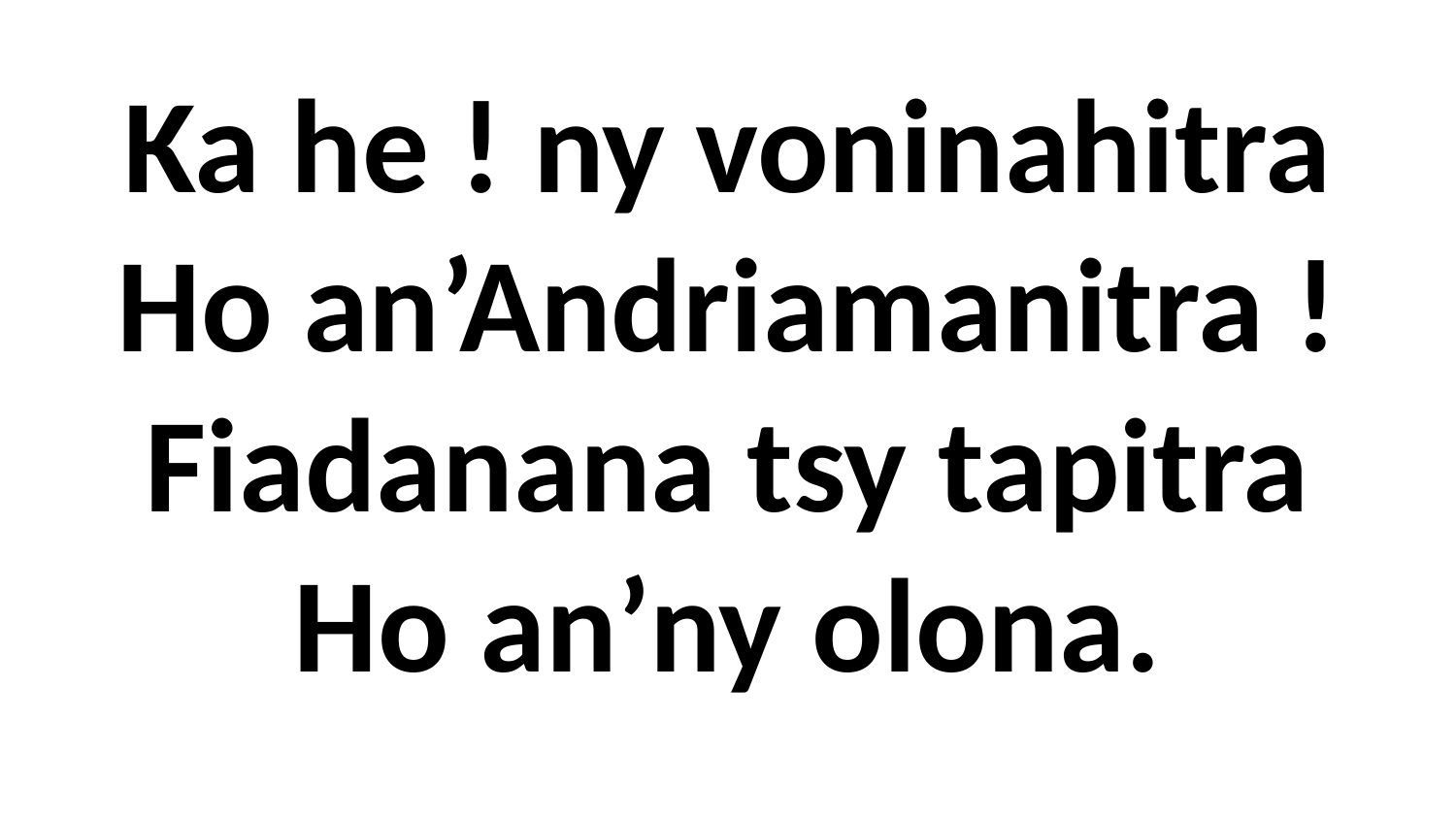

# Ka he ! ny voninahitra Ho an’Andriamanitra ! Fiadanana tsy tapitra Ho an’ny olona.